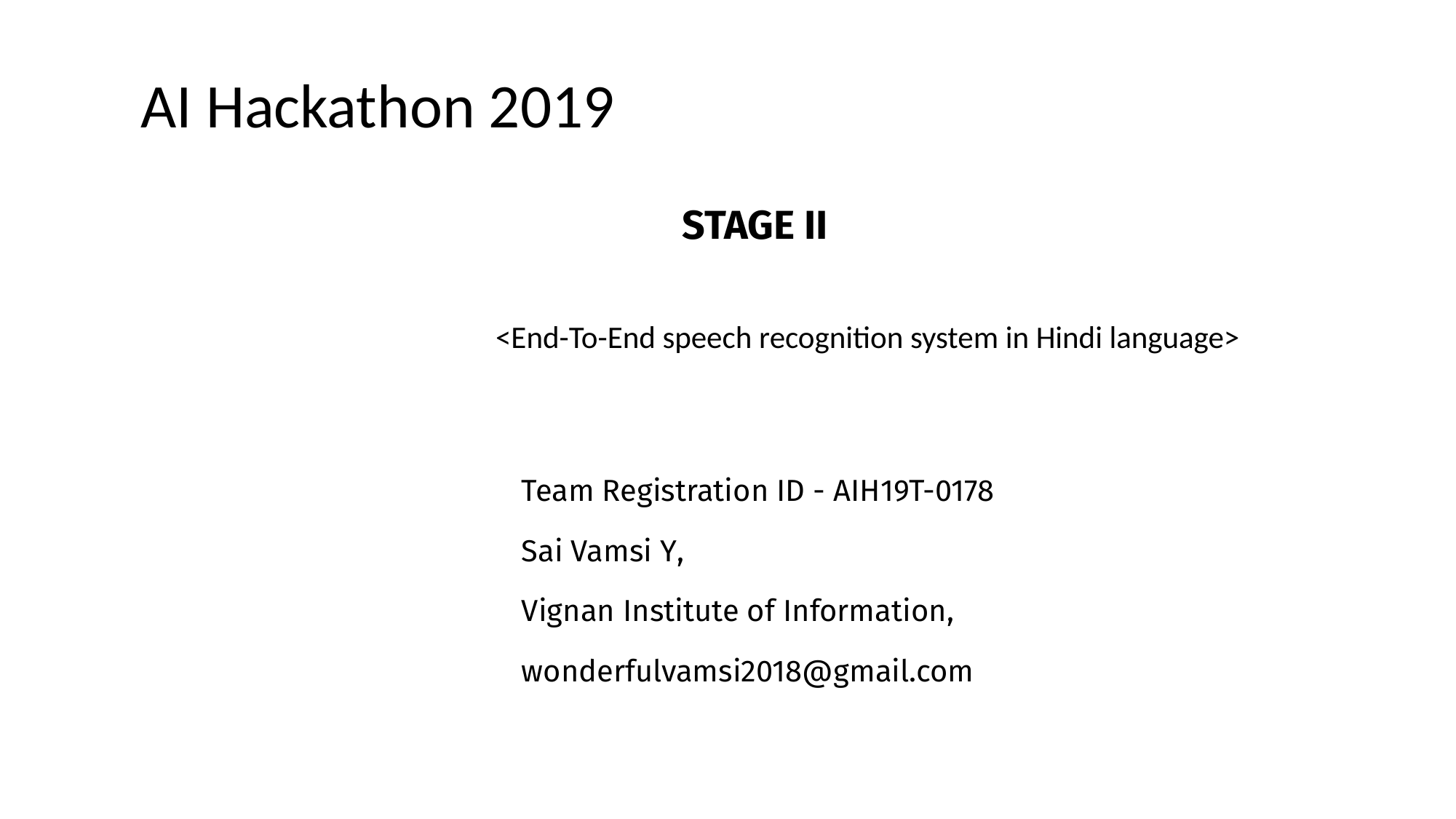

# AI Hackathon 2019
Stage II
                     <End-To-End speech recognition system in Hindi language>
Team Registration ID - AIH19T-0178
Sai Vamsi Y,
Vignan Institute of Information,
wonderfulvamsi2018@gmail.com